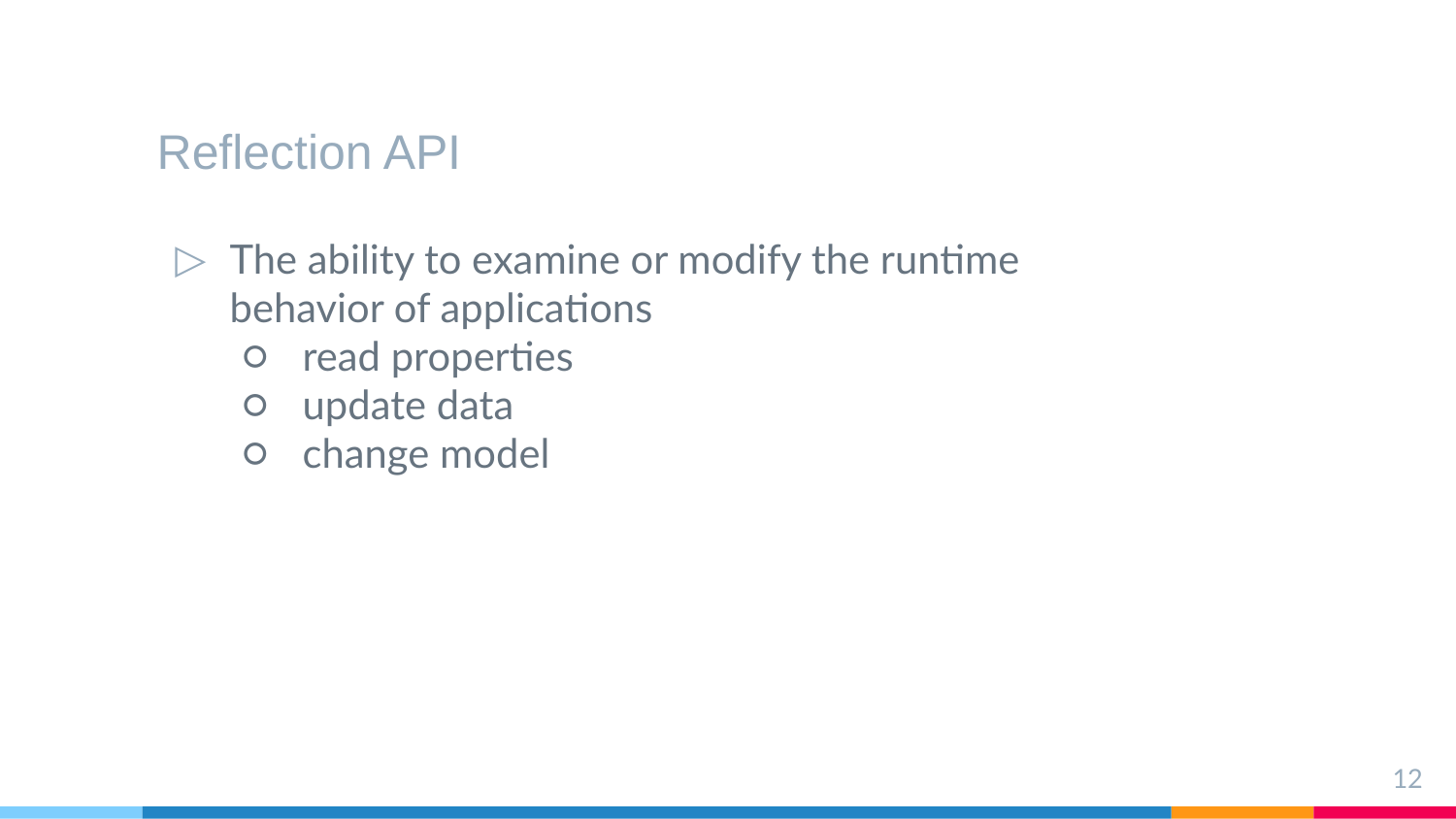

# Reflection API
The ability to examine or modify the runtime behavior of applications
read properties
update data
change model
12